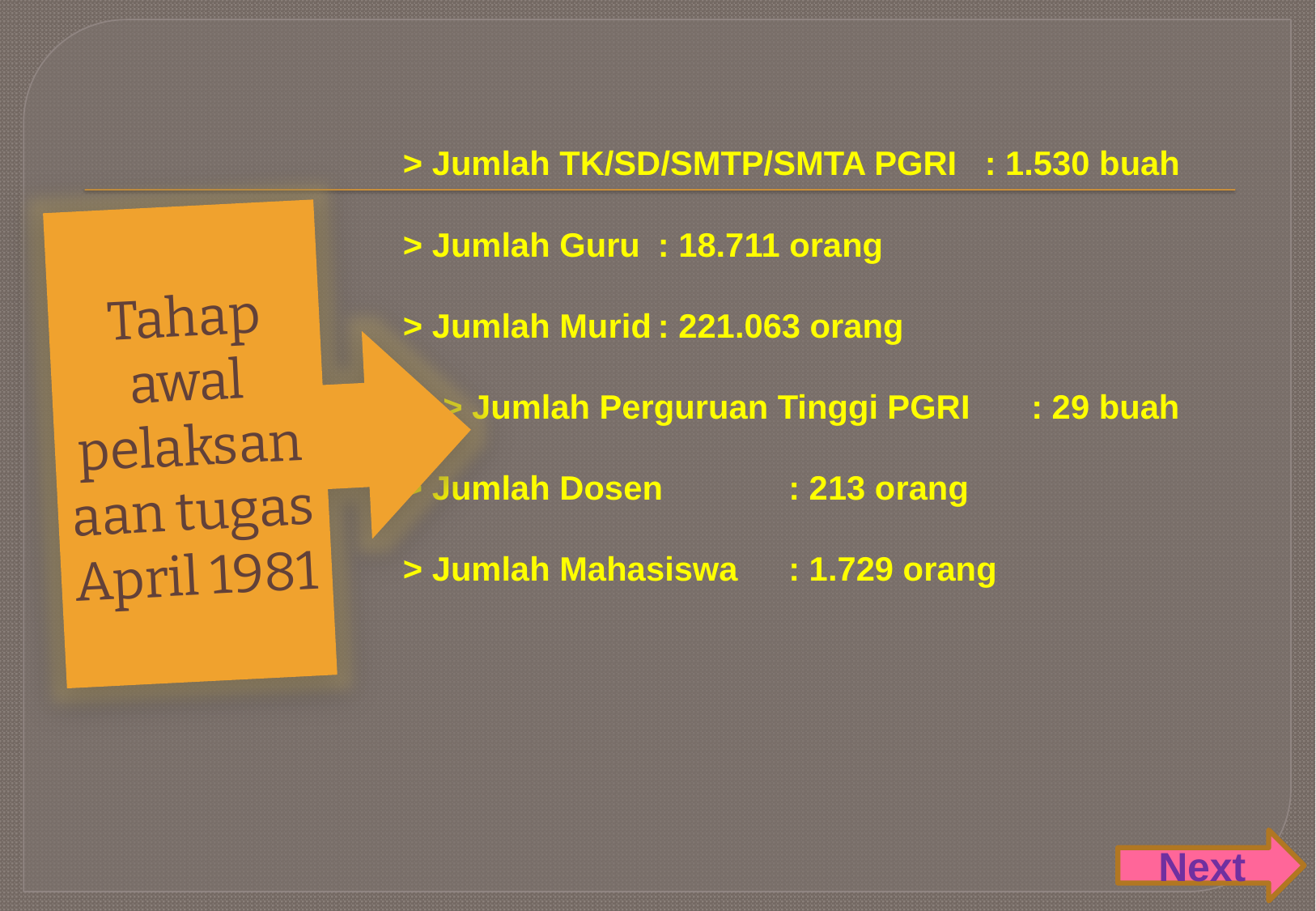

> Jumlah TK/SD/SMTP/SMTA PGRI   : 1.530 buah
                                          > Jumlah Guru	: 18.711 orang
                                          > Jumlah Murid	: 221.063 orang
                                       	   > Jumlah Perguruan Tinggi PGRI	 : 29 buah
                                          > Jumlah Dosen	 : 213 orang
                                          > Jumlah Mahasiswa	 : 1.729 orang

Tahap awal pelaksanaan tugas
April 1981
Next